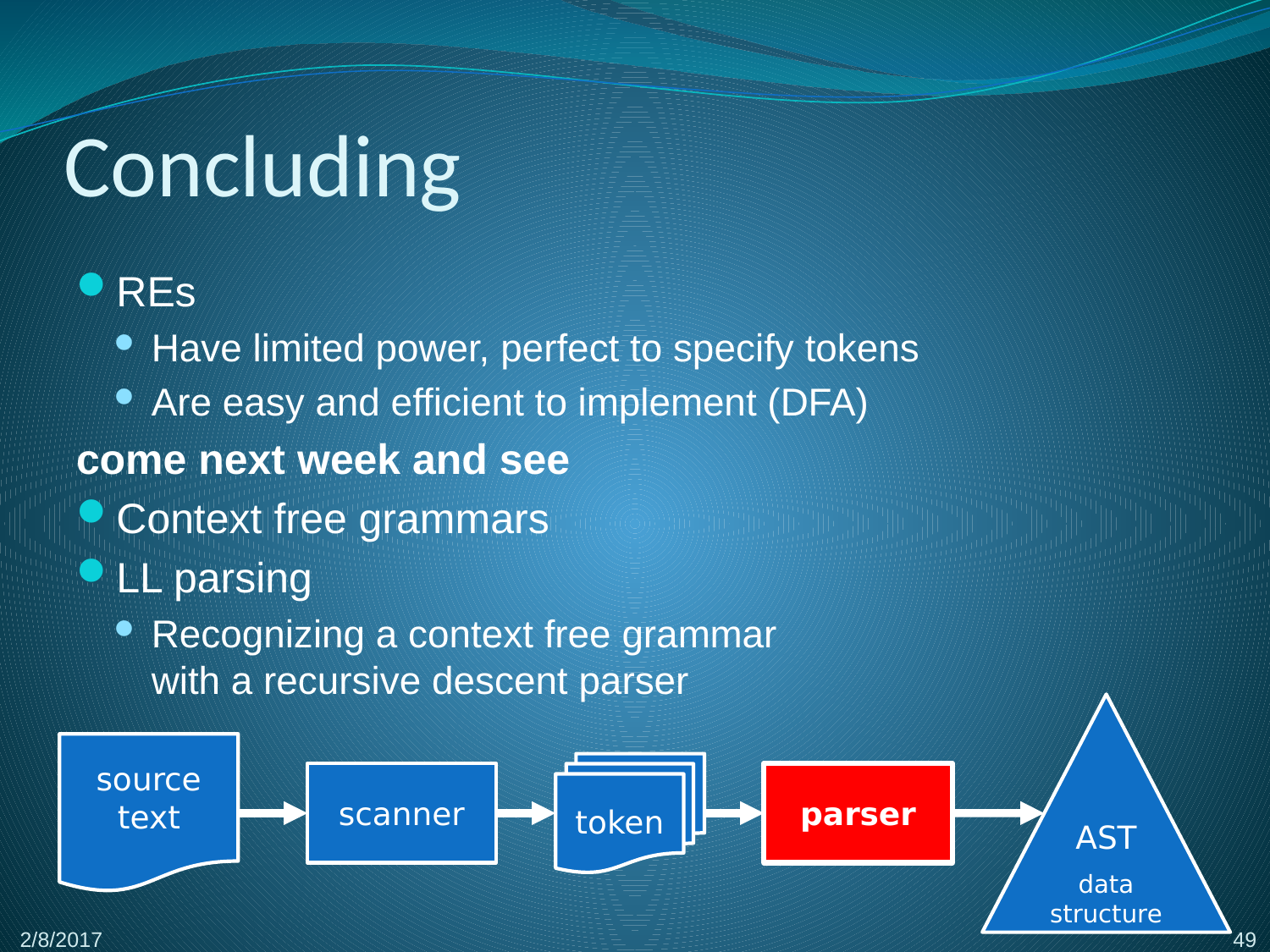

# Concluding
REs
Have limited power, perfect to specify tokens
Are easy and efficient to implement (DFA)
come next week and see
Context free grammars
LL parsing
Recognizing a context free grammar
with a recursive descent parser
AST
data
structure
source
text
token
scanner
parser
49
2/8/2017